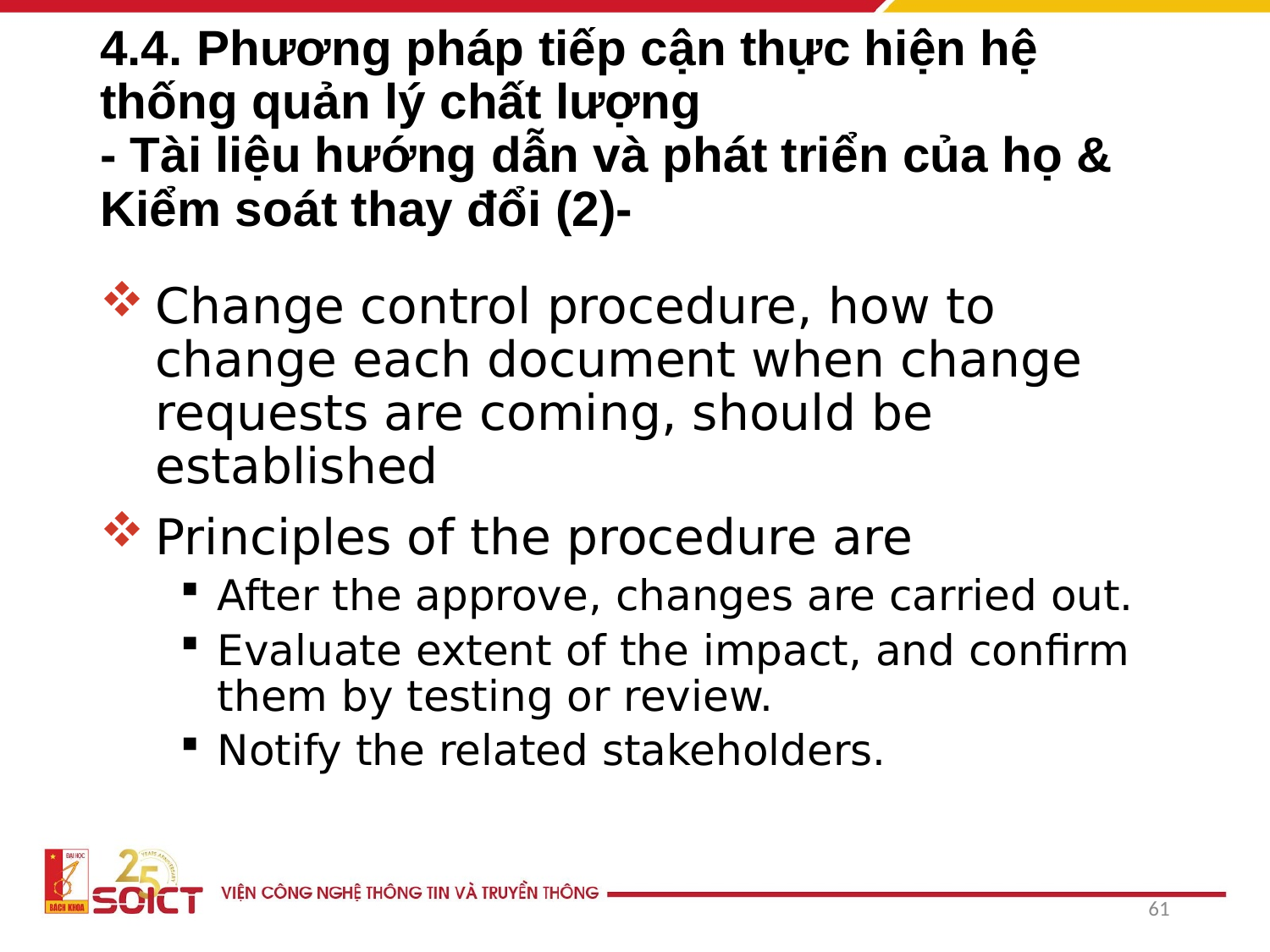

# 4.4. Phương pháp tiếp cận thực hiện hệ thống quản lý chất lượng - Tài liệu hướng dẫn và phát triển của họ & Kiểm soát thay đổi (2)-
Change control procedure, how to change each document when change requests are coming, should be established
Principles of the procedure are
After the approve, changes are carried out.
Evaluate extent of the impact, and confirm them by testing or review.
Notify the related stakeholders.

61